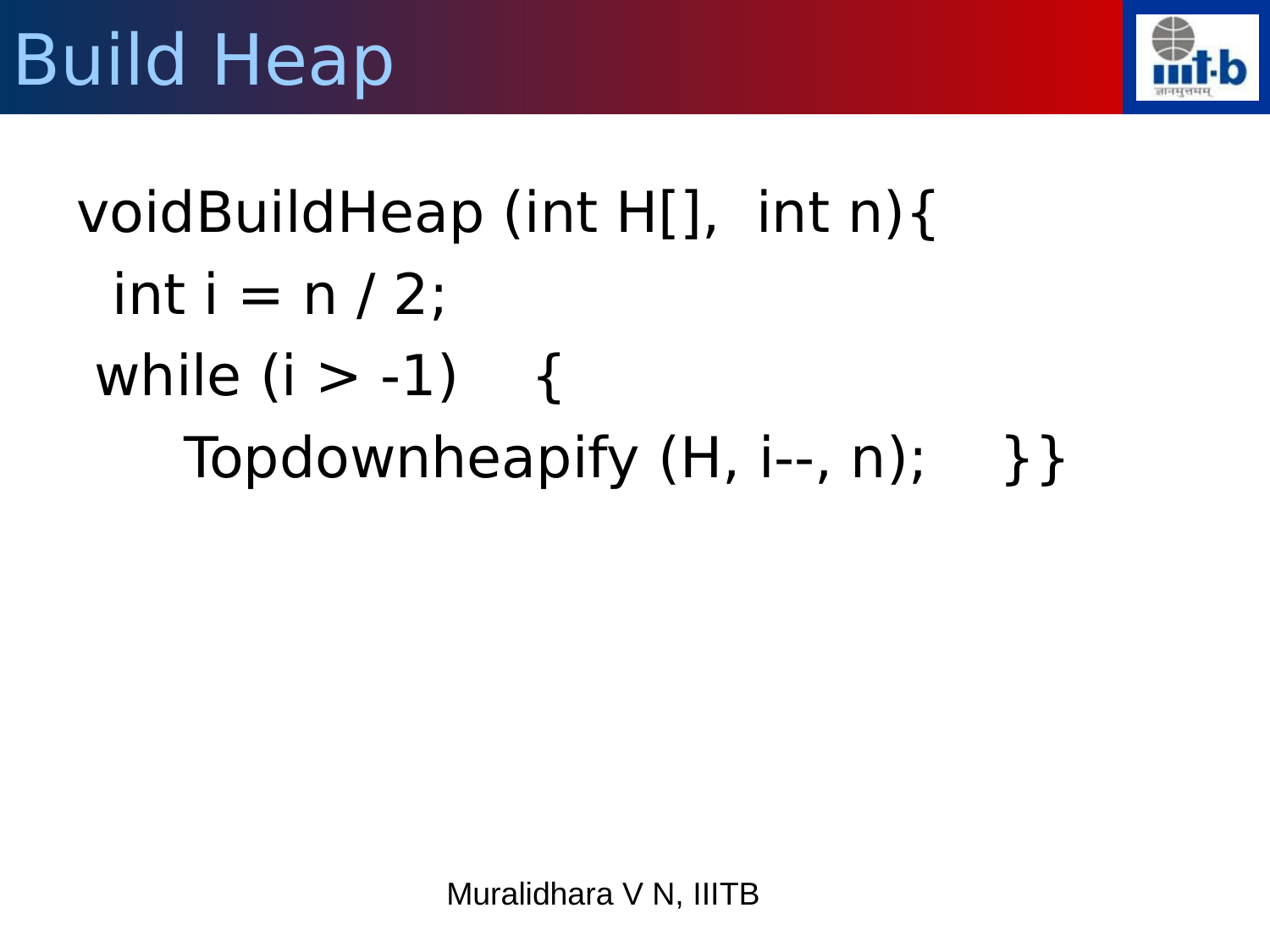

Build Heap
voidBuildHeap (int H[],  int n){
  int i = n / 2;
 while (i > -1)    {
      Topdownheapify (H, i--, n);    }}
Muralidhara V N, IIITB